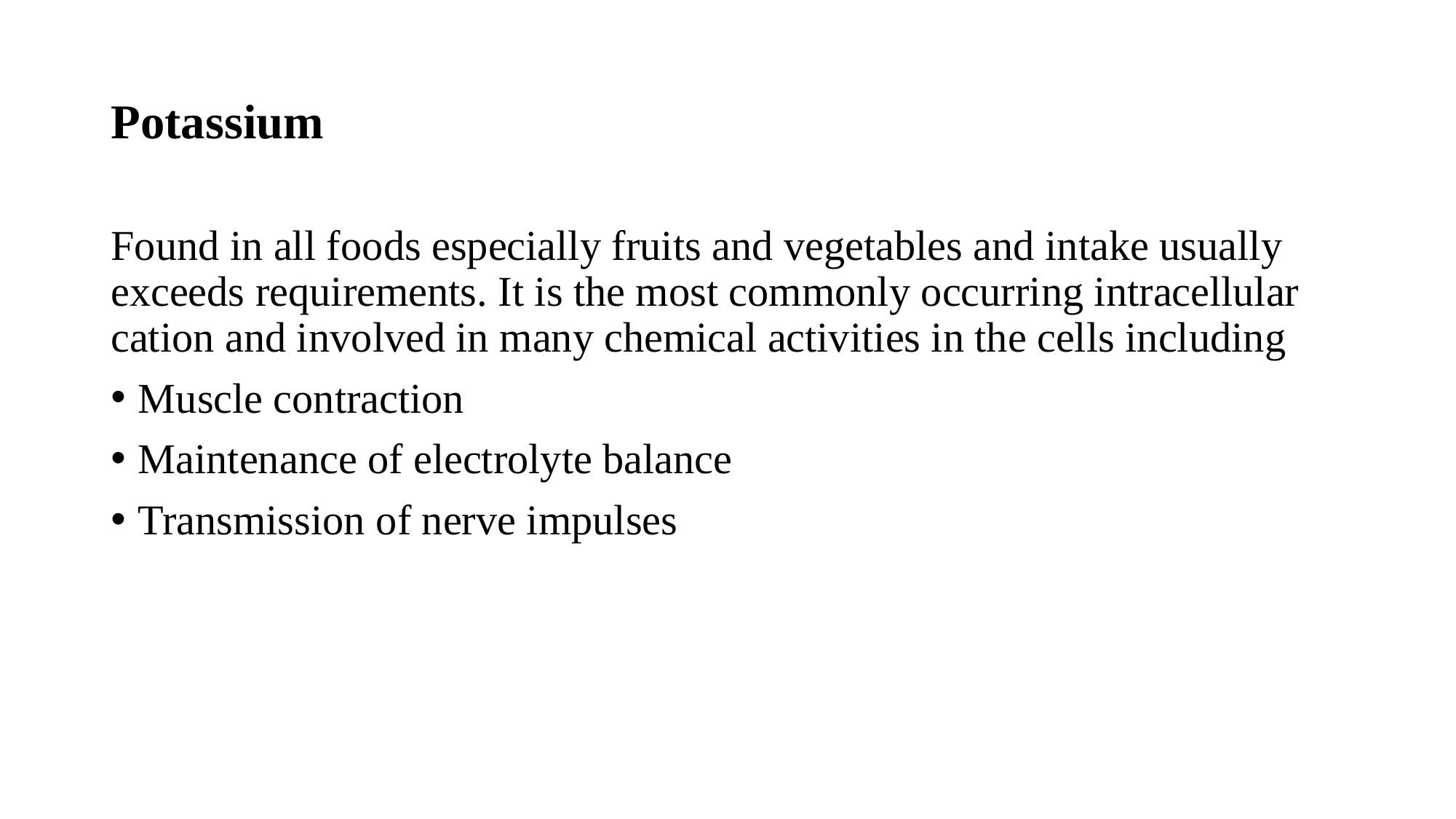

# Potassium
Found in all foods especially fruits and vegetables and intake usually exceeds requirements. It is the most commonly occurring intracellular cation and involved in many chemical activities in the cells including
Muscle contraction
Maintenance of electrolyte balance
Transmission of nerve impulses